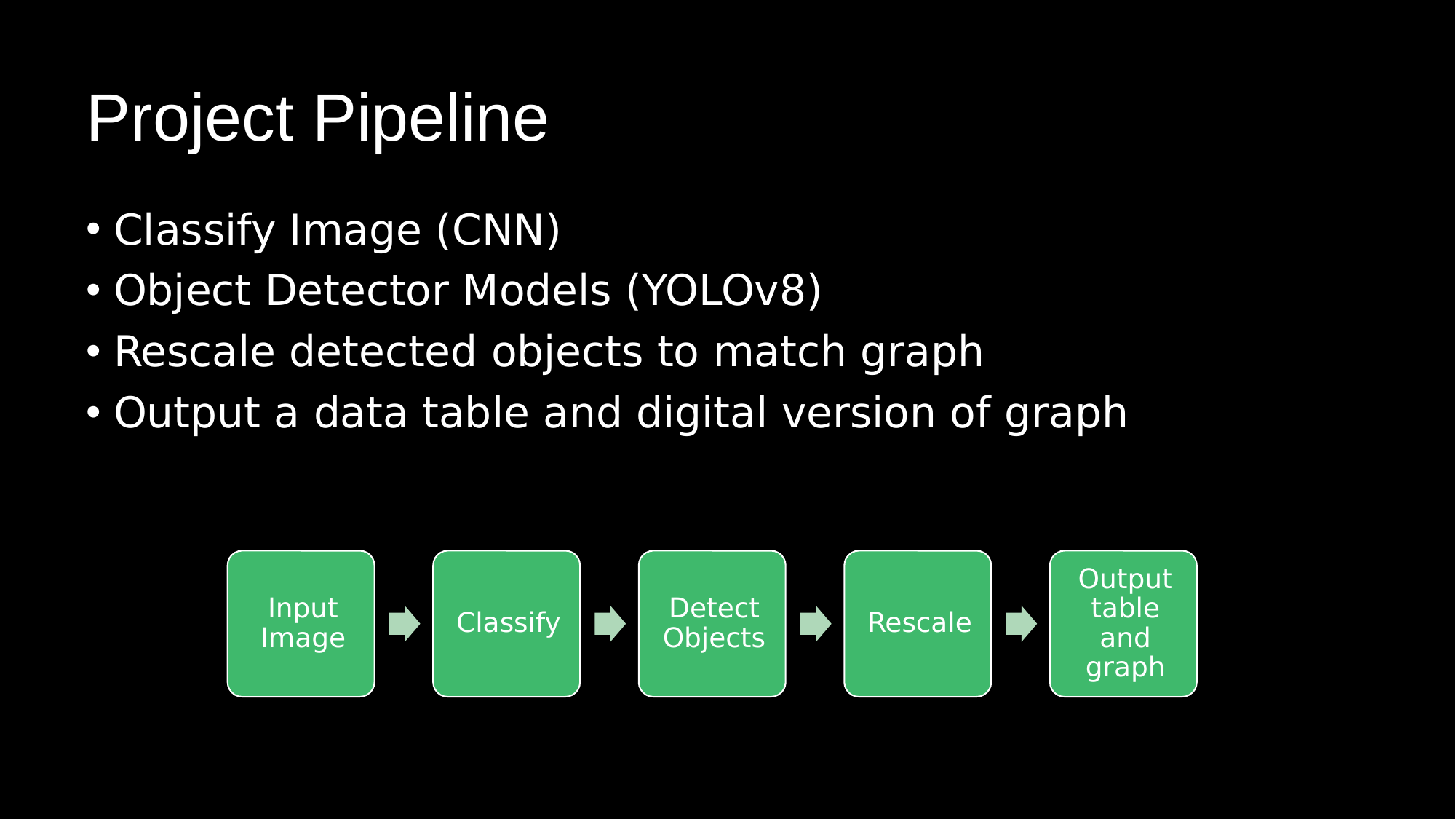

# Project Pipeline
Classify Image (CNN)
Object Detector Models (YOLOv8)
Rescale detected objects to match graph
Output a data table and digital version of graph
Input Image

Classify

Detect Objects

Rescale

Output table and graph